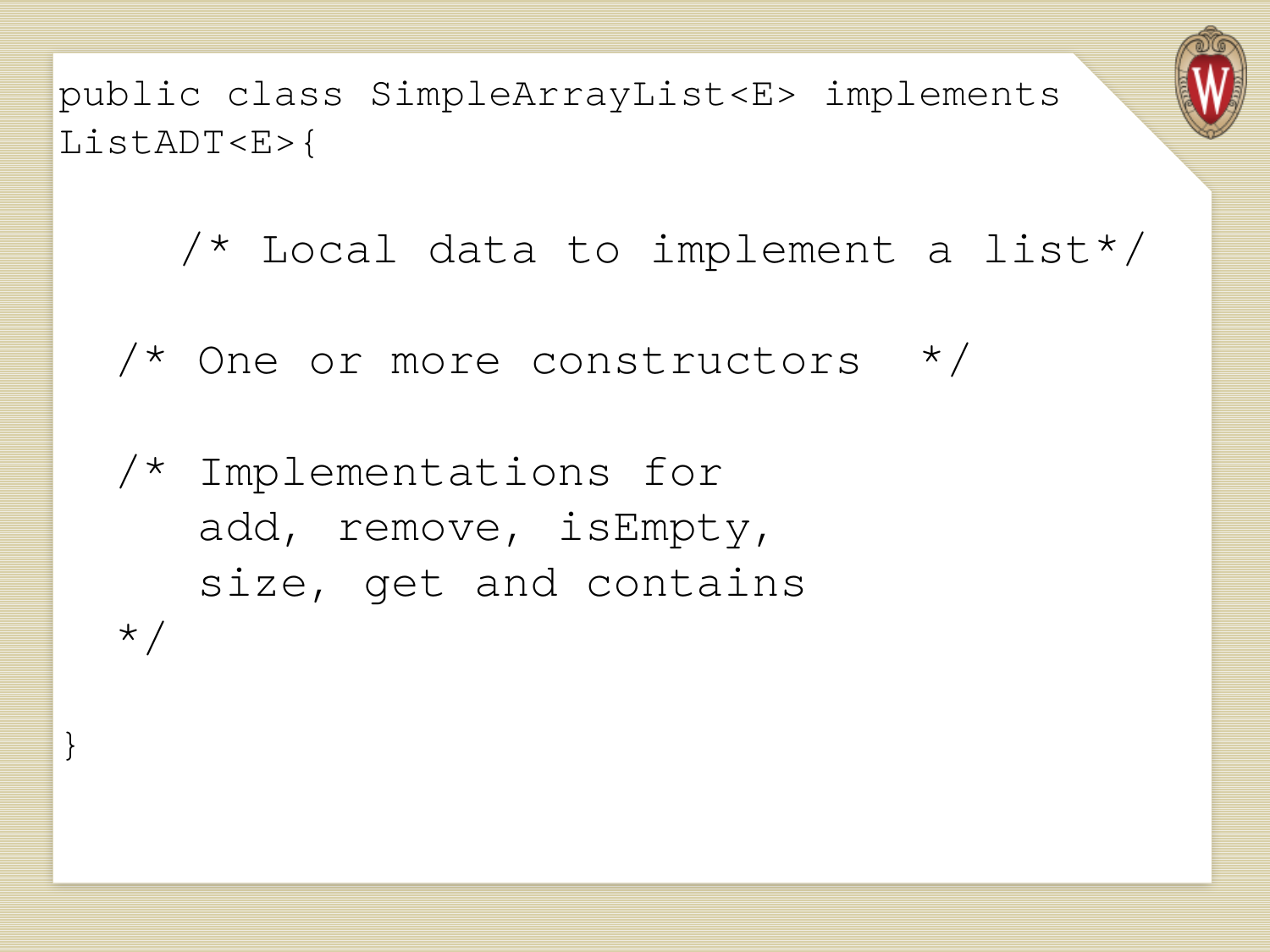

# public class SimpleArrayList<E> implements ListADT<E>{ /* Local data to implement a list*/ /* One or more constructors  */ /* Implementations for add, remove, isEmpty, size, get and contains */ }